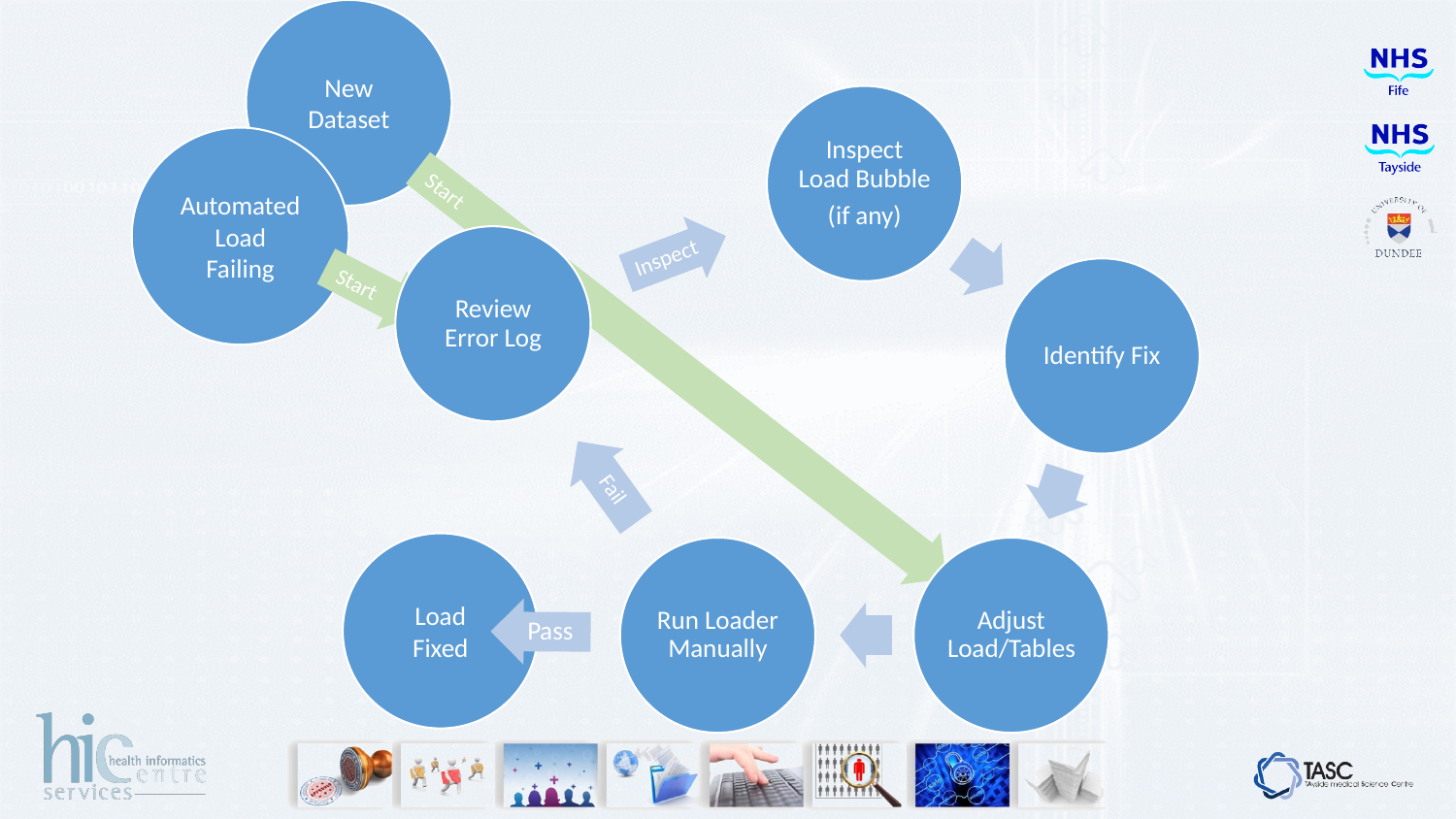

New Dataset

Inspect Load Bubble
(if any)

Identify Fix

Adjust Load/Tables

Run Loader Manually
Fail
Review Error Log
Inspect
Automated Load Failing

Start

Start
Load Fixed

Pass